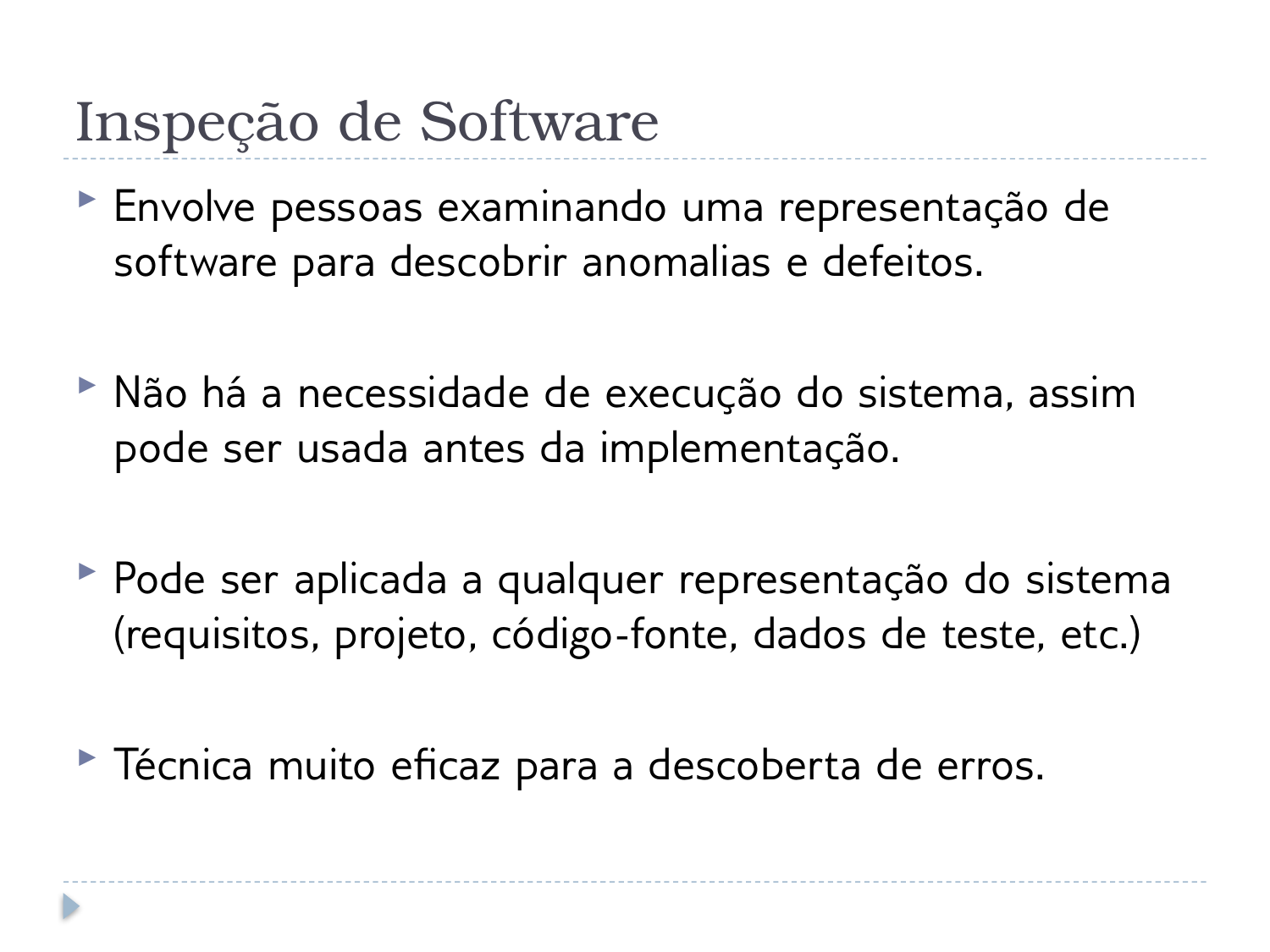

# Inspeção de Software
Envolve pessoas examinando uma representação de software para descobrir anomalias e defeitos.

Não há a necessidade de execução do sistema, assim pode ser usada antes da implementação.

Pode ser aplicada a qualquer representação do sistema (requisitos, projeto, código-fonte, dados de teste, etc.)

Técnica muito eficaz para a descoberta de erros.